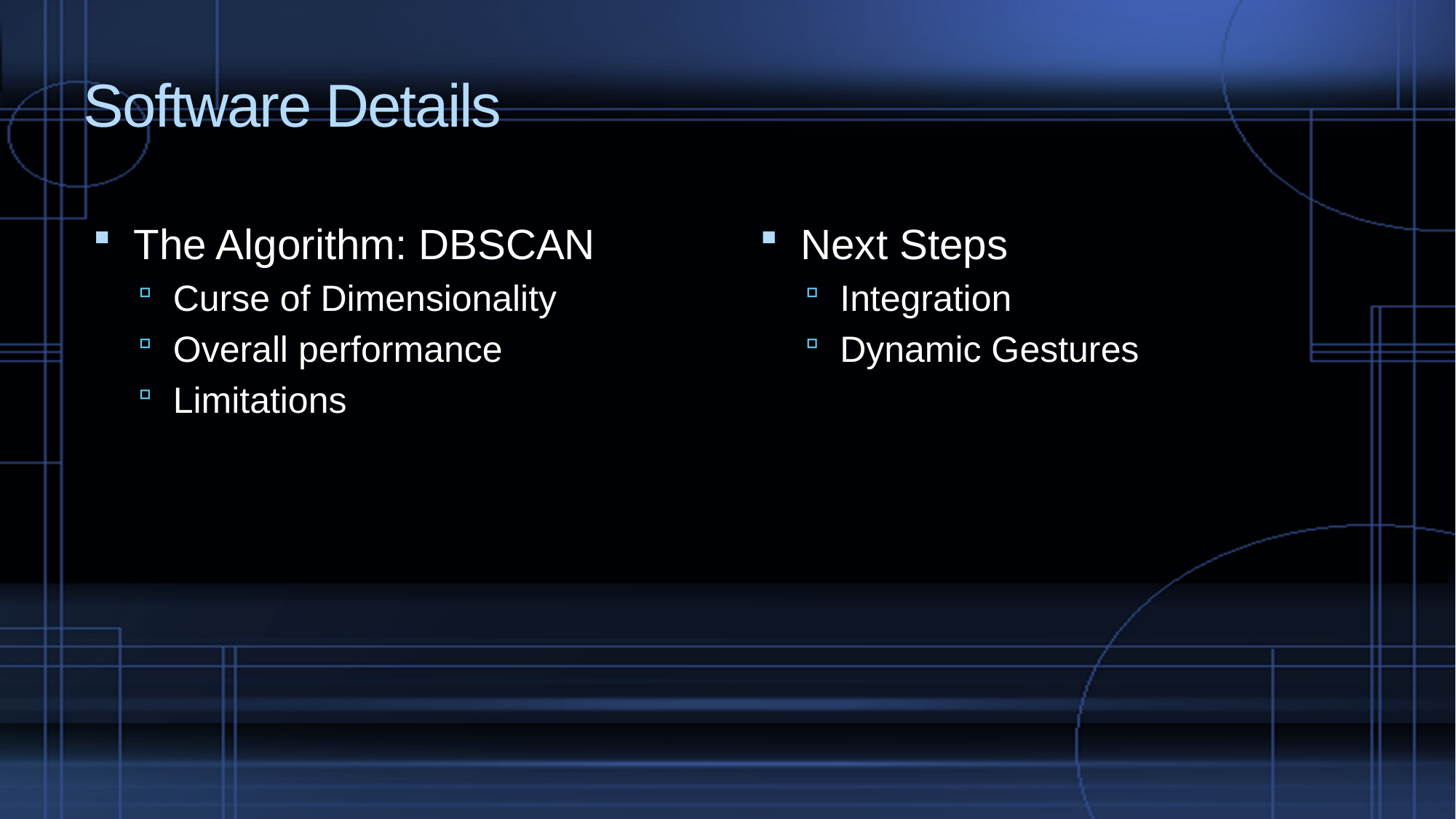

# Software Details
The Algorithm: DBSCAN
Curse of Dimensionality
Overall performance
Limitations

Next Steps
Integration
Dynamic Gestures